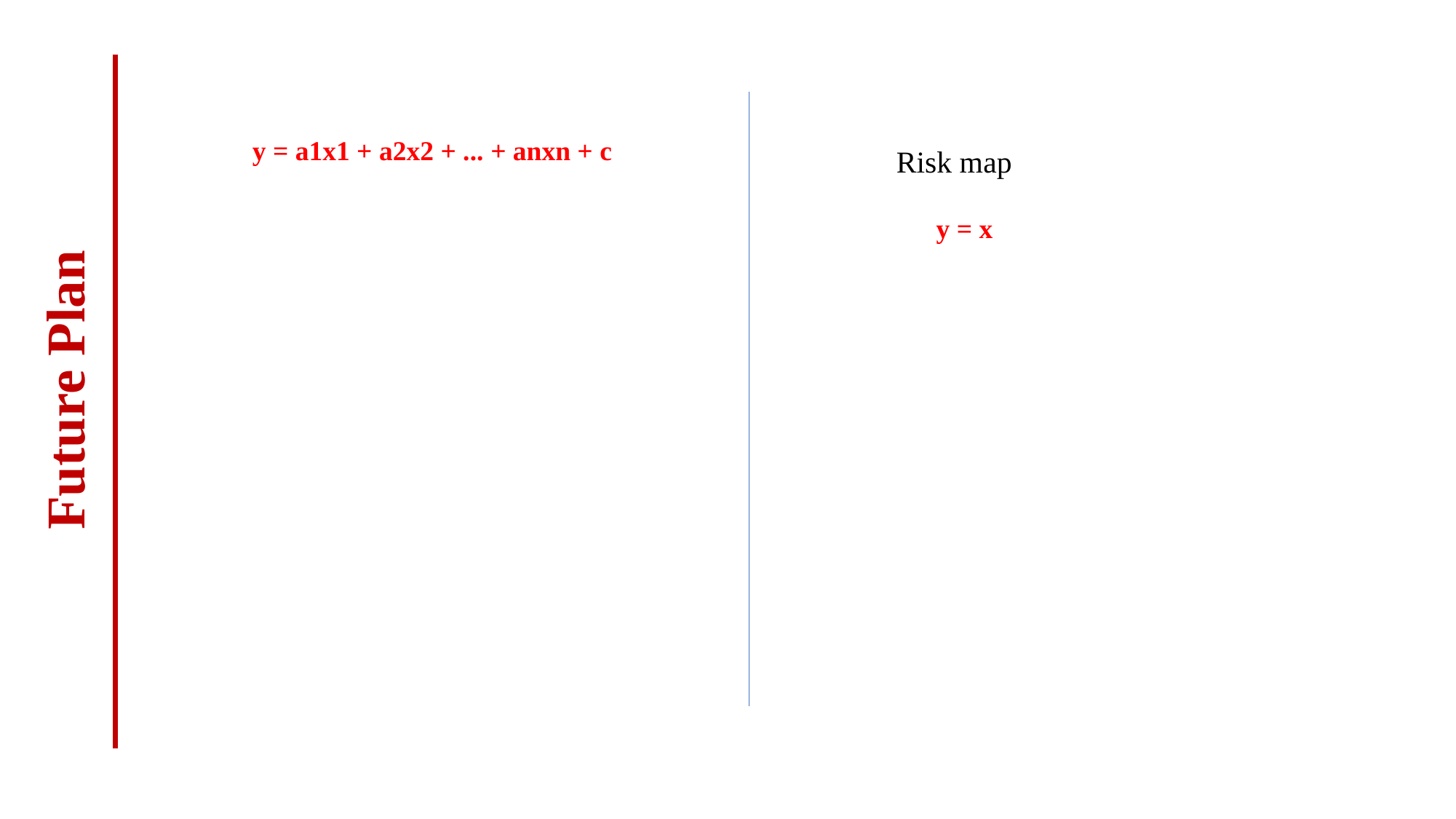

y = a1x1 + a2x2 + ... + anxn + c
Risk map
y = x
Future Plan